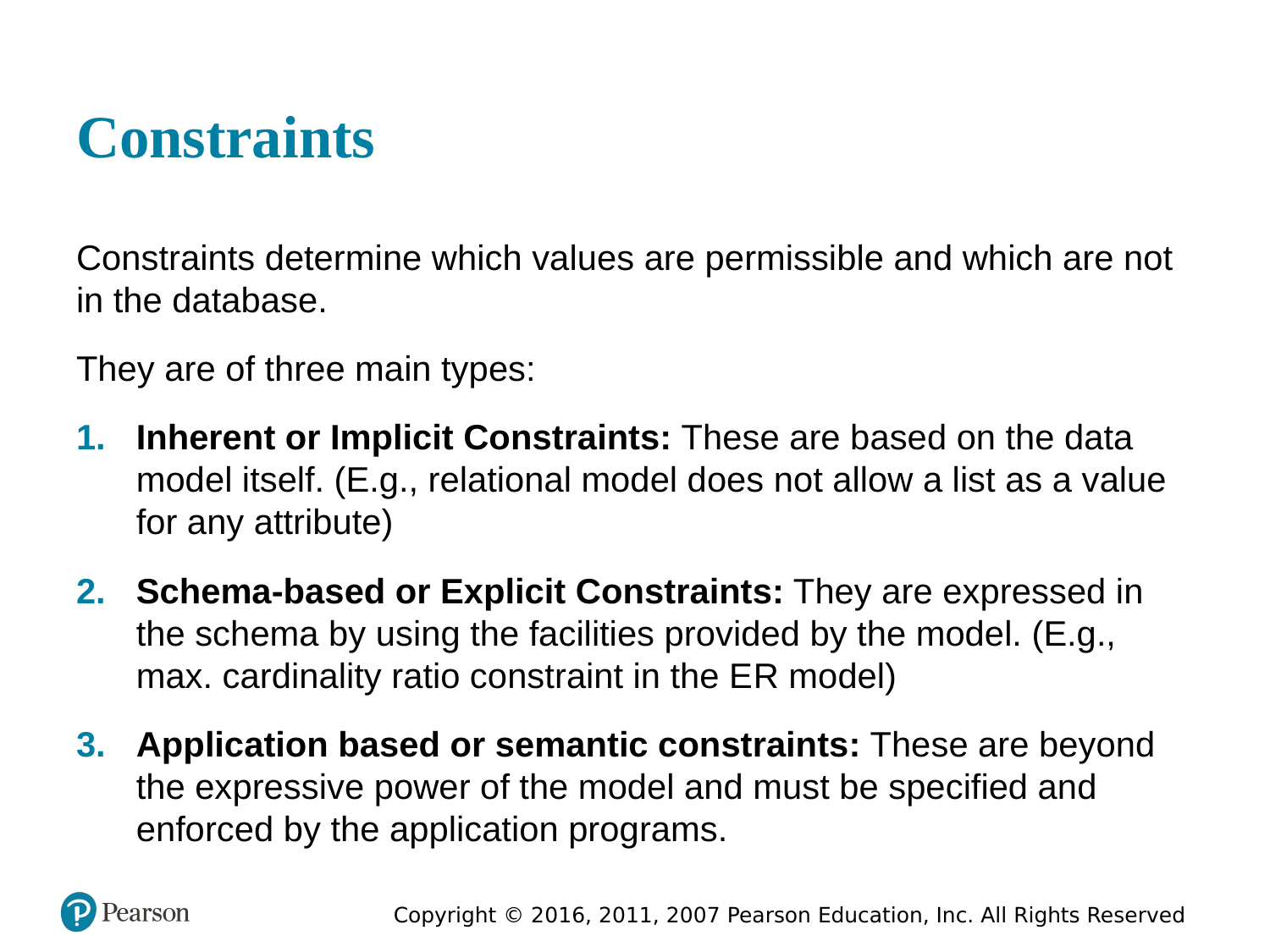

# Constraints
Constraints determine which values are permissible and which are not in the database.
They are of three main types:
Inherent or Implicit Constraints: These are based on the data model itself. (E.g., relational model does not allow a list as a value for any attribute)
Schema-based or Explicit Constraints: They are expressed in the schema by using the facilities provided by the model. (E.g., max. cardinality ratio constraint in the E R model)
Application based or semantic constraints: These are beyond the expressive power of the model and must be specified and enforced by the application programs.